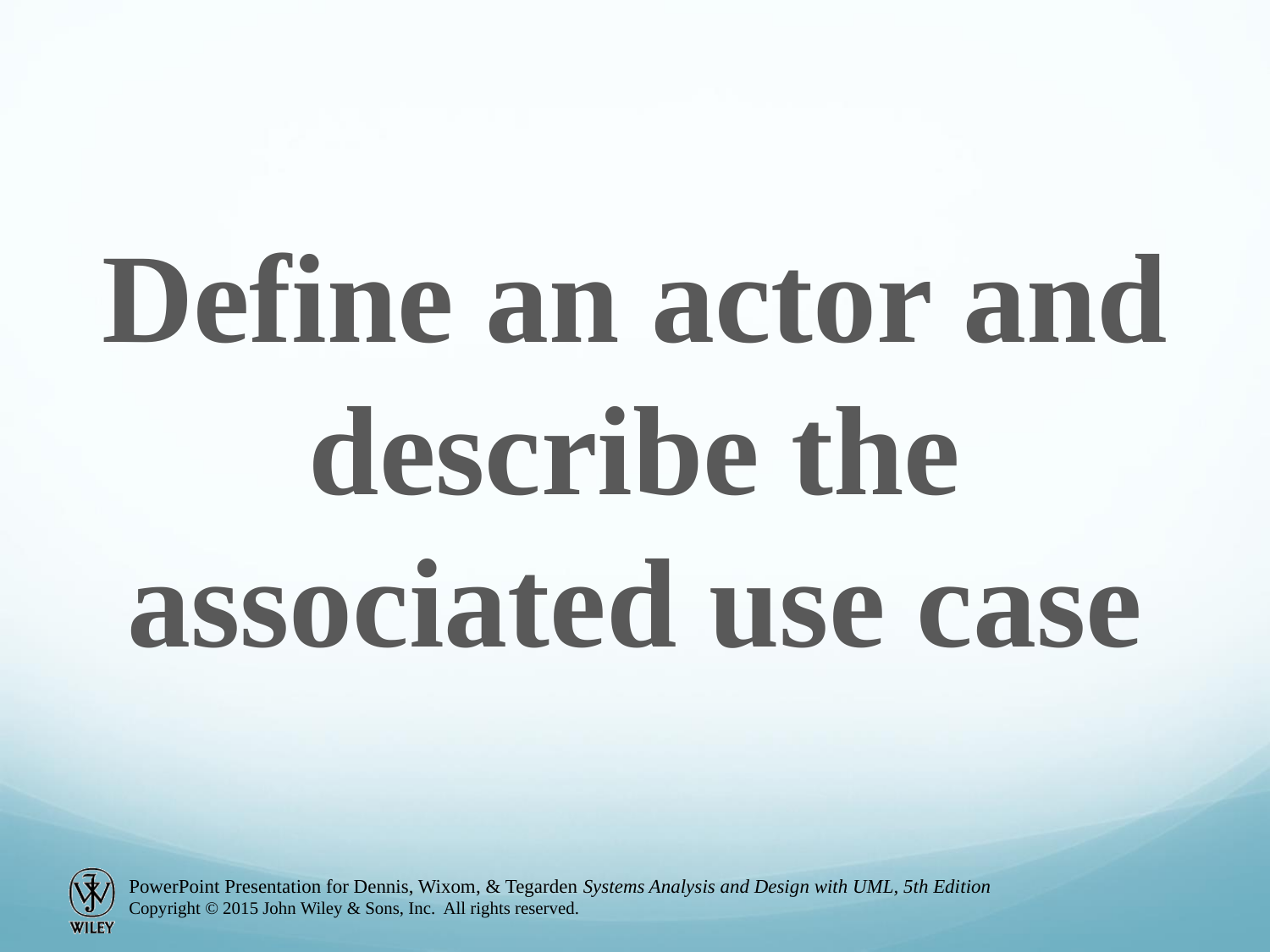

Define an actor and describe the associated use case